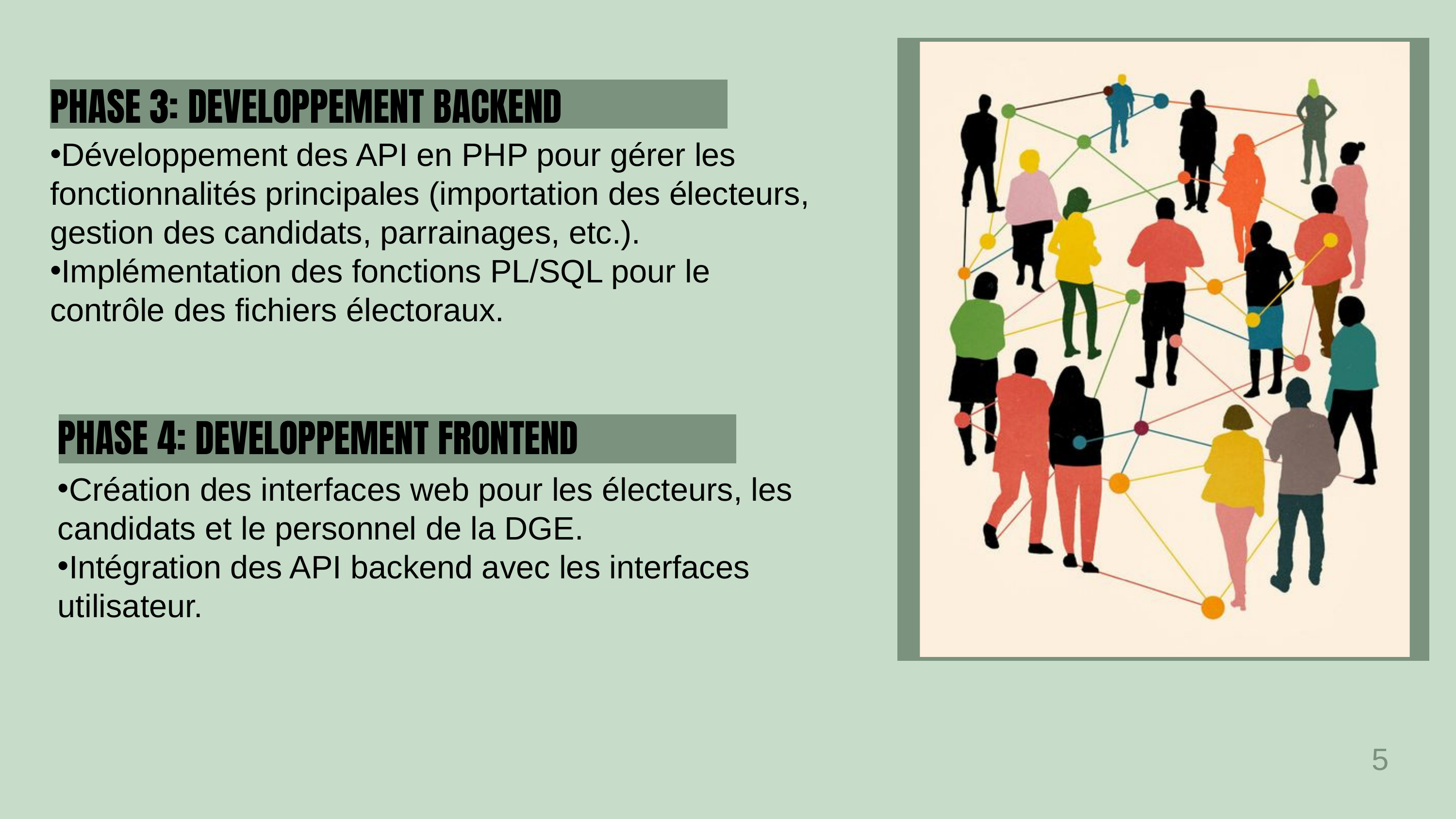

PHASE 3: DEVELOPPEMENT BACKEND

Développement des API en PHP pour gérer les fonctionnalités principales (importation des électeurs, gestion des candidats, parrainages, etc.).
Implémentation des fonctions PL/SQL pour le contrôle des fichiers électoraux.

PHASE 4: DEVELOPPEMENT FRONTEND
Création des interfaces web pour les électeurs, les candidats et le personnel de la DGE.
Intégration des API backend avec les interfaces utilisateur.

5